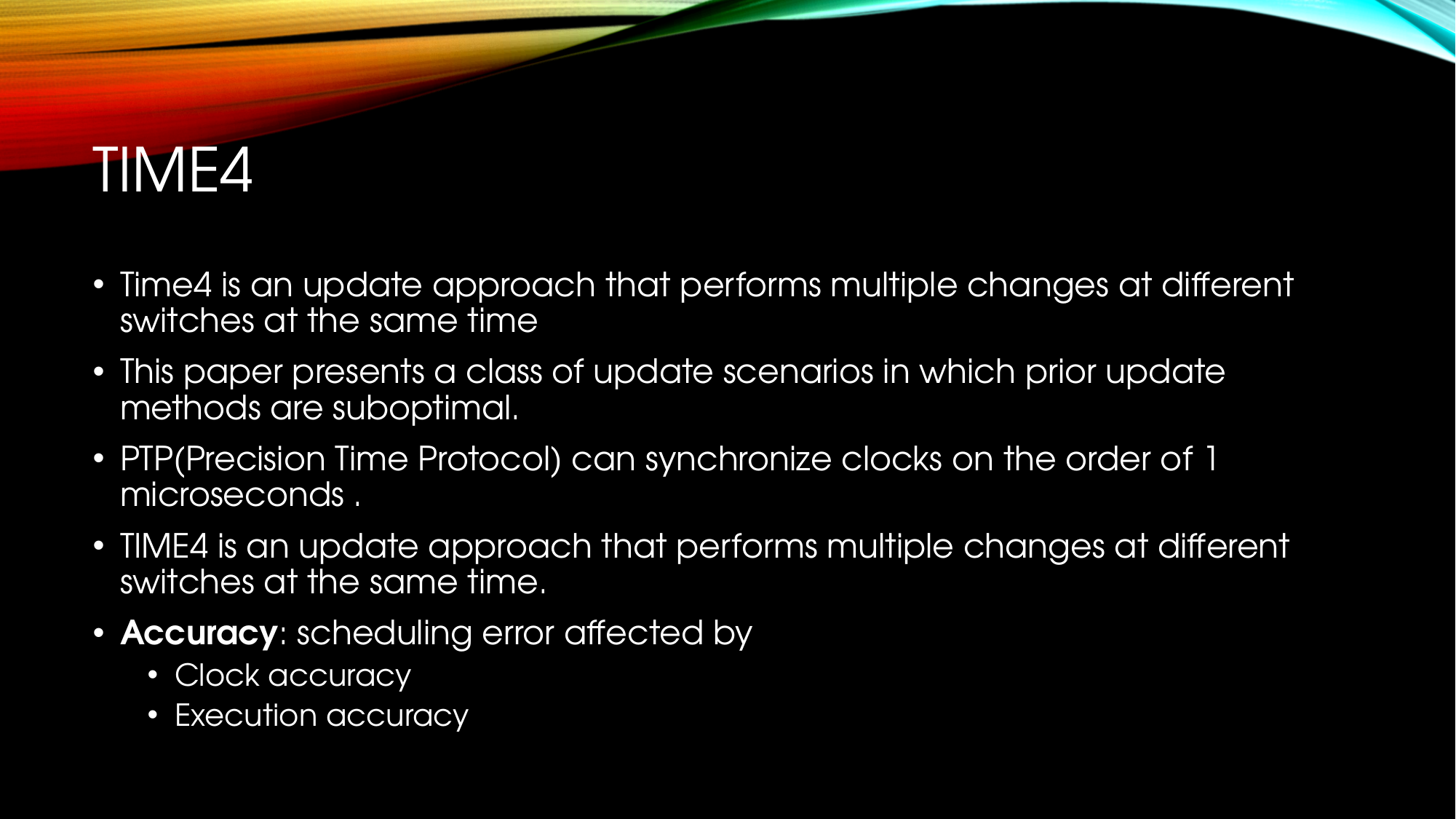

# time4
Time4 is an update approach that performs multiple changes at different switches at the same time
This paper presents a class of update scenarios in which prior update methods are suboptimal.
PTP(Precision Time Protocol) can synchronize clocks on the order of 1 microseconds .
TIME4 is an update approach that performs multiple changes at different switches at the same time.
Accuracy: scheduling error affected by
Clock accuracy
Execution accuracy